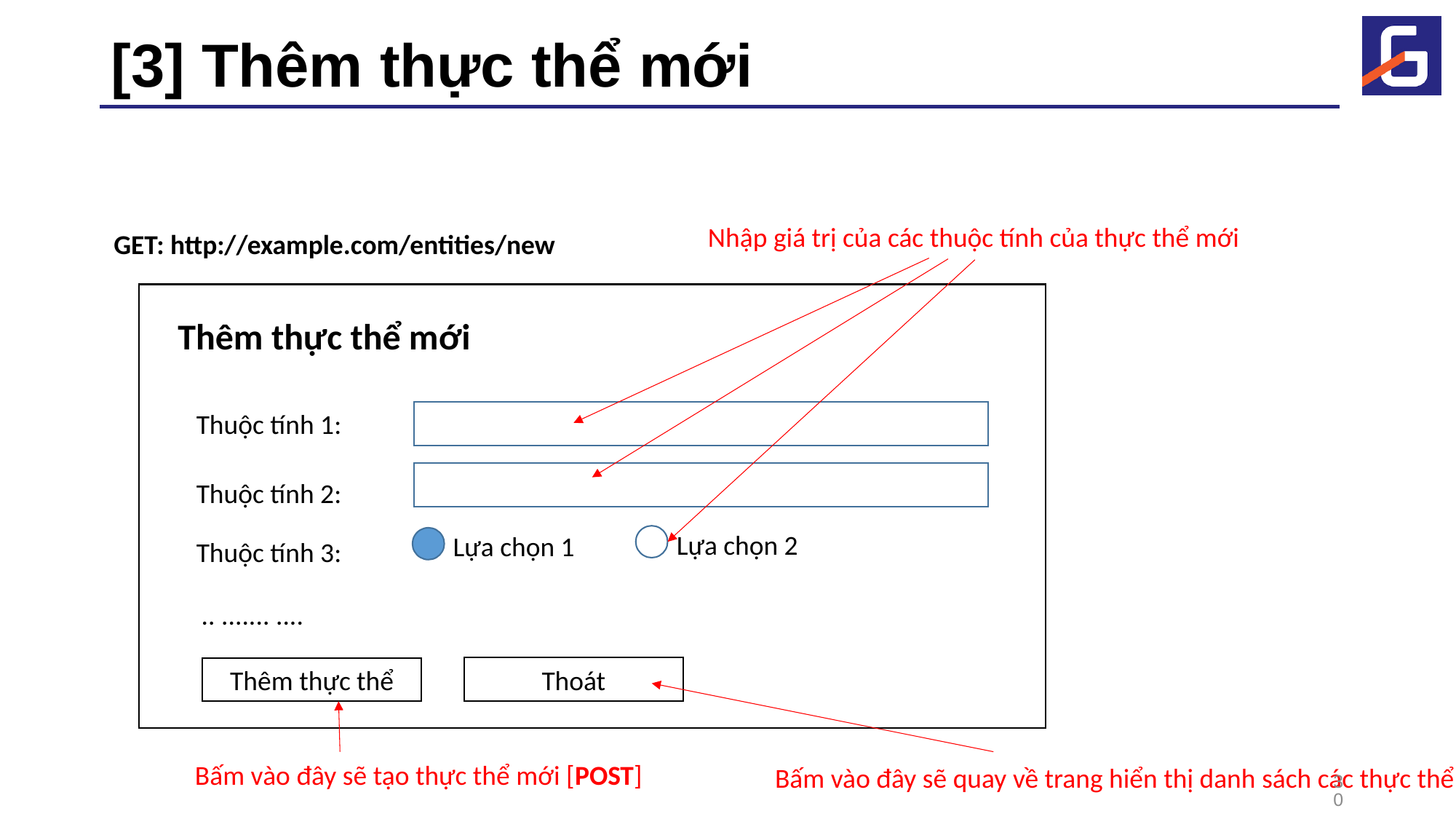

# [3] Thêm thực thể mới
Nhập giá trị của các thuộc tính của thực thể mới
GET: http://example.com/entities/new

Thêm thực thể mới
Thuộc tính 1:

Thuộc tính 2:
Lựa chọn 2
Lựa chọn 1

Thuộc tính 3:
.. ....... ....
Thoát
Thêm thực thể

Bấm vào đây sẽ tạo thực thể mới [POST]
Bấm vào đây sẽ quay về trang hiển thị danh sách các thực thể
30